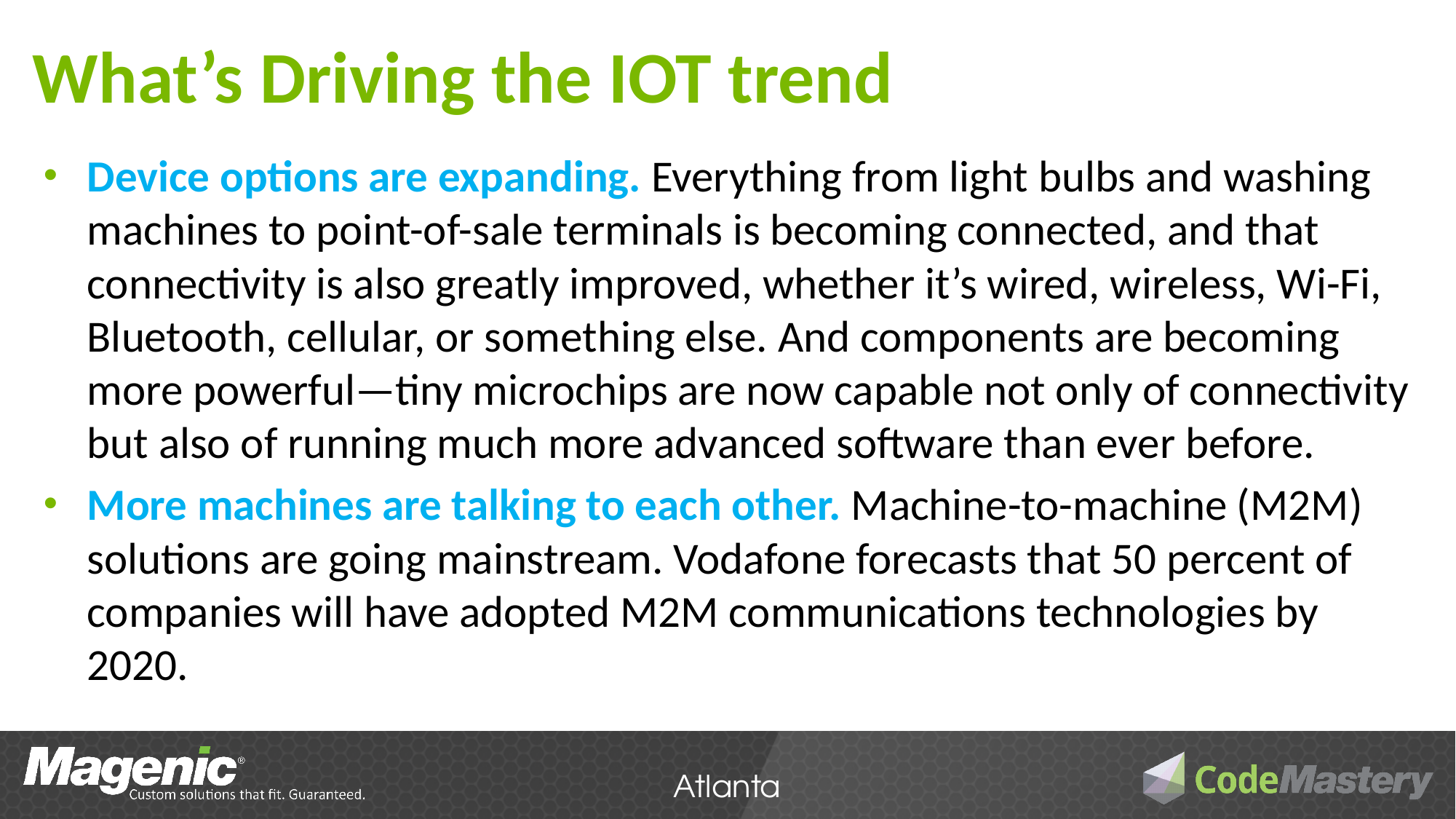

# What’s Driving the IOT trend
Device options are expanding. Everything from light bulbs and washing machines to point-of-sale terminals is becoming connected, and that connectivity is also greatly improved, whether it’s wired, wireless, Wi-Fi, Bluetooth, cellular, or something else. And components are becoming more powerful—tiny microchips are now capable not only of connectivity but also of running much more advanced software than ever before.
More machines are talking to each other. Machine-to-machine (M2M) solutions are going mainstream. Vodafone forecasts that 50 percent of companies will have adopted M2M communications technologies by 2020.